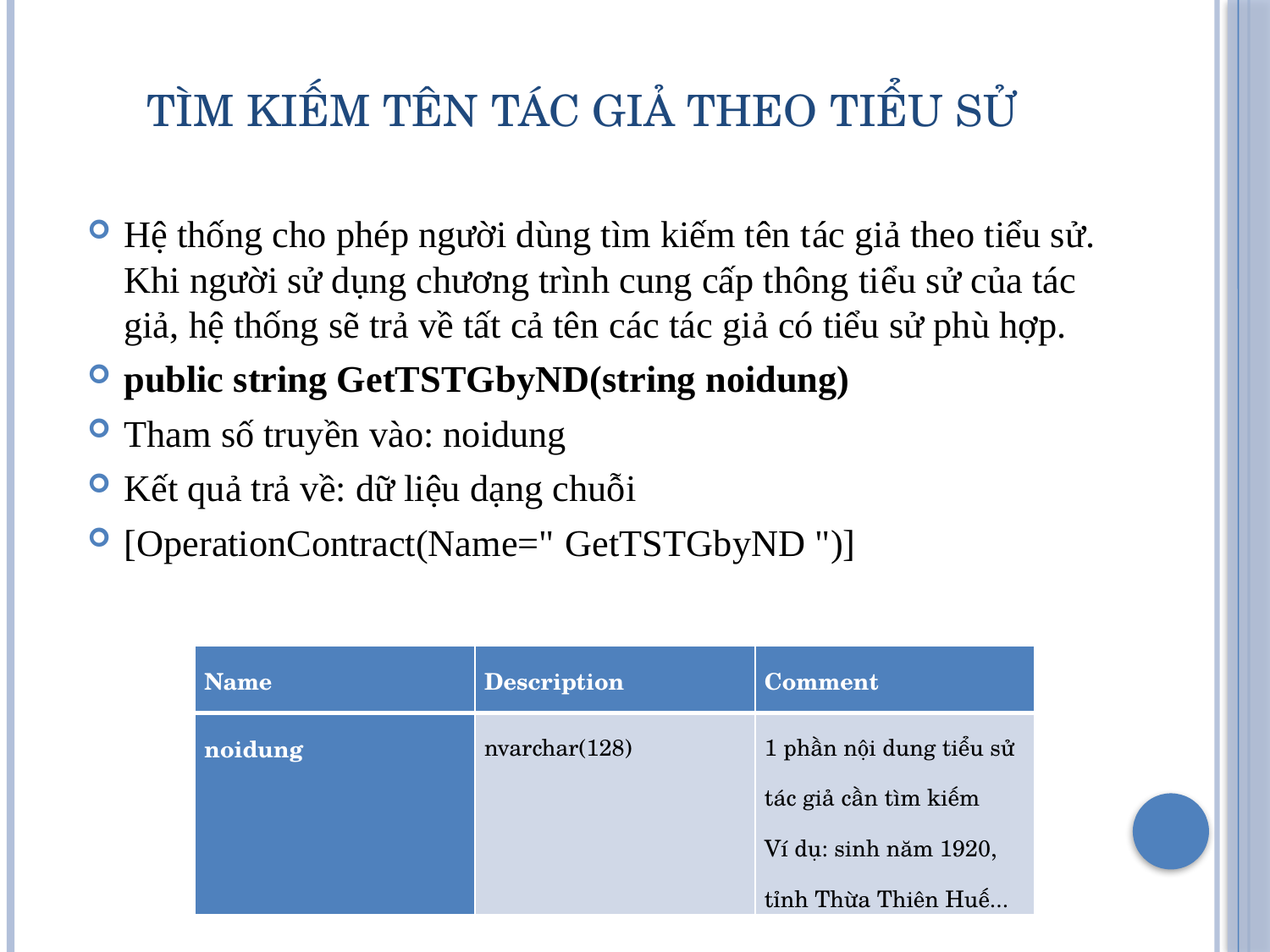

# Tìm kiếm tên tác giả theo tiểu sử
Hệ thống cho phép người dùng tìm kiếm tên tác giả theo tiểu sử. Khi người sử dụng chương trình cung cấp thông tiểu sử của tác giả, hệ thống sẽ trả về tất cả tên các tác giả có tiểu sử phù hợp.
public string GetTSTGbyND(string noidung)
Tham số truyền vào: noidung
Kết quả trả về: dữ liệu dạng chuỗi
[OperationContract(Name=" GetTSTGbyND ")]
| Name | Description | Comment |
| --- | --- | --- |
| noidung | nvarchar(128) | 1 phần nội dung tiểu sử tác giả cần tìm kiếm Ví dụ: sinh năm 1920, tỉnh Thừa Thiên Huế... |